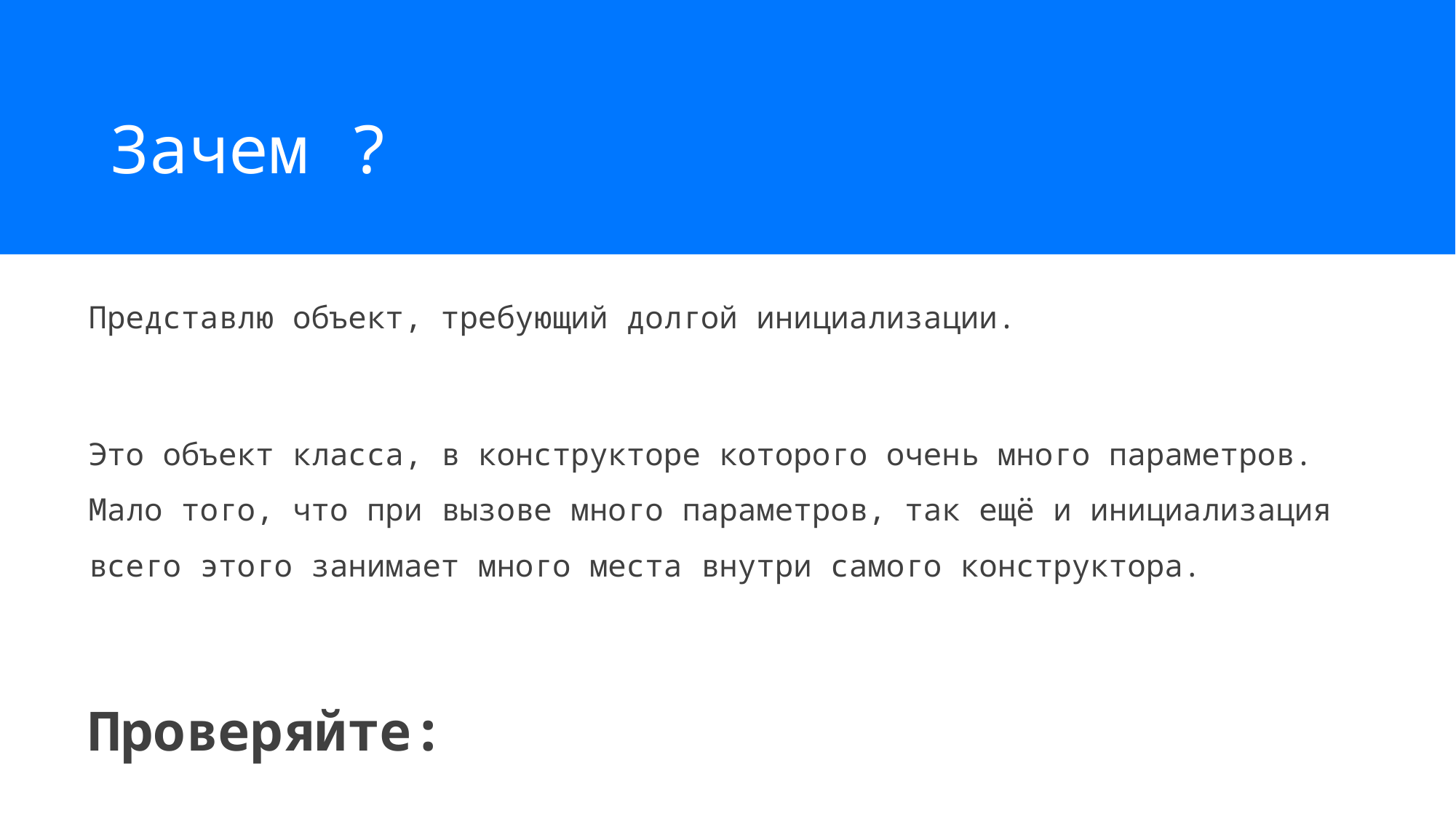

Зачем ?
Представлю объект, требующий долгой инициализации.

Это объект класса, в конструкторе которого очень много параметров. Мало того, что при вызове много параметров, так ещё и инициализация всего этого занимает много места внутри самого конструктора.

Проверяйте: